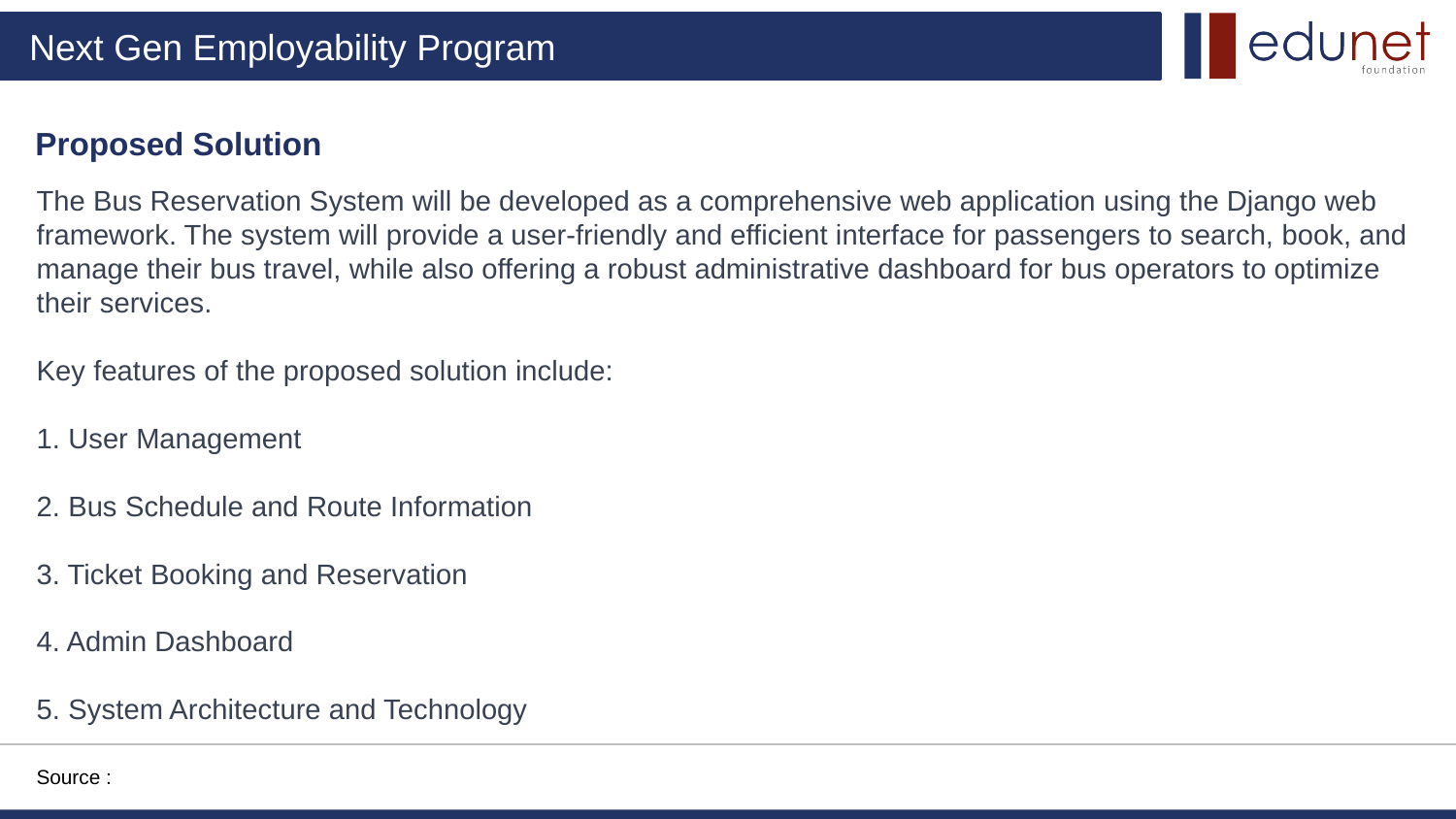

Proposed Solution
The Bus Reservation System will be developed as a comprehensive web application using the Django web framework. The system will provide a user-friendly and efficient interface for passengers to search, book, and manage their bus travel, while also offering a robust administrative dashboard for bus operators to optimize their services.

Key features of the proposed solution include:

1. User Management

2. Bus Schedule and Route Information

3. Ticket Booking and Reservation

4. Admin Dashboard

5. System Architecture and Technology
Source :